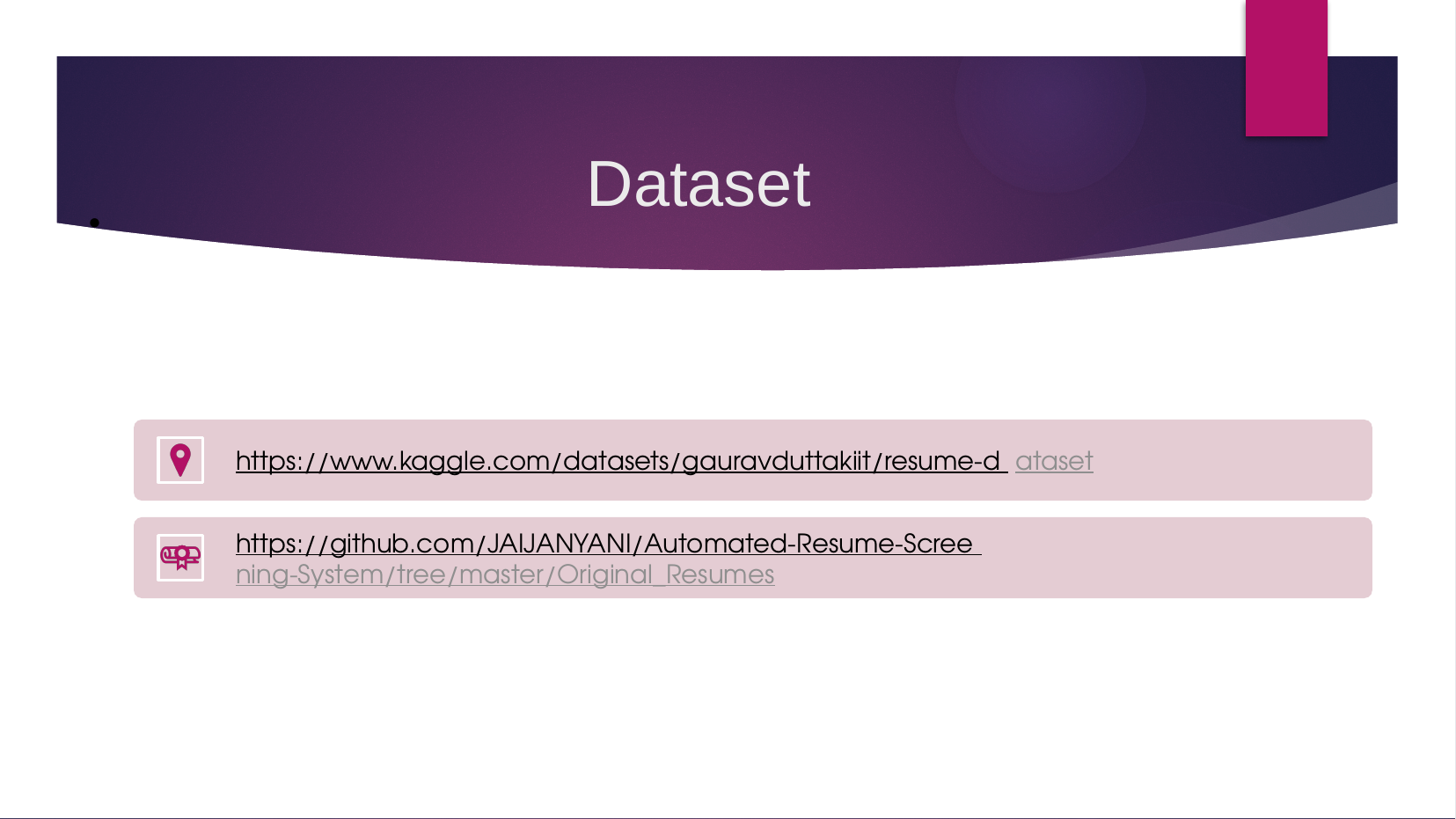

# Dataset
●
https://www.kaggle.com/datasets/gauravduttakiit/resume-d  ataset
https://github.com/JAIJANYANI/Automated-Resume-Scree  ning-System/tree/master/Original_Resumes